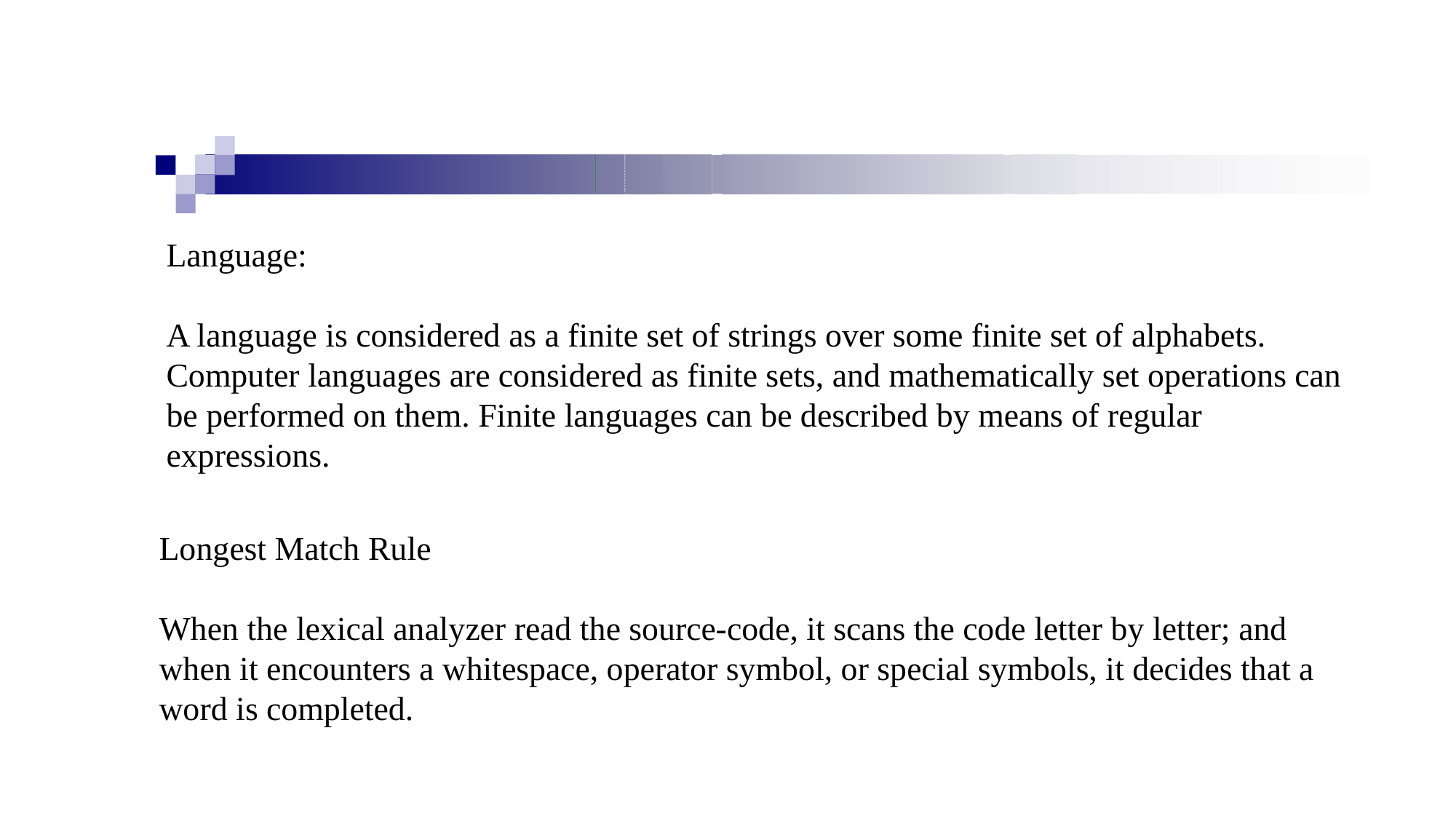

Language:

A language is considered as a finite set of strings over some finite set of alphabets. Computer languages are considered as finite sets, and mathematically set operations can be performed on them. Finite languages can be described by means of regular expressions.
Longest Match Rule

When the lexical analyzer read the source-code, it scans the code letter by letter; and when it encounters a whitespace, operator symbol, or special symbols, it decides that a word is completed.